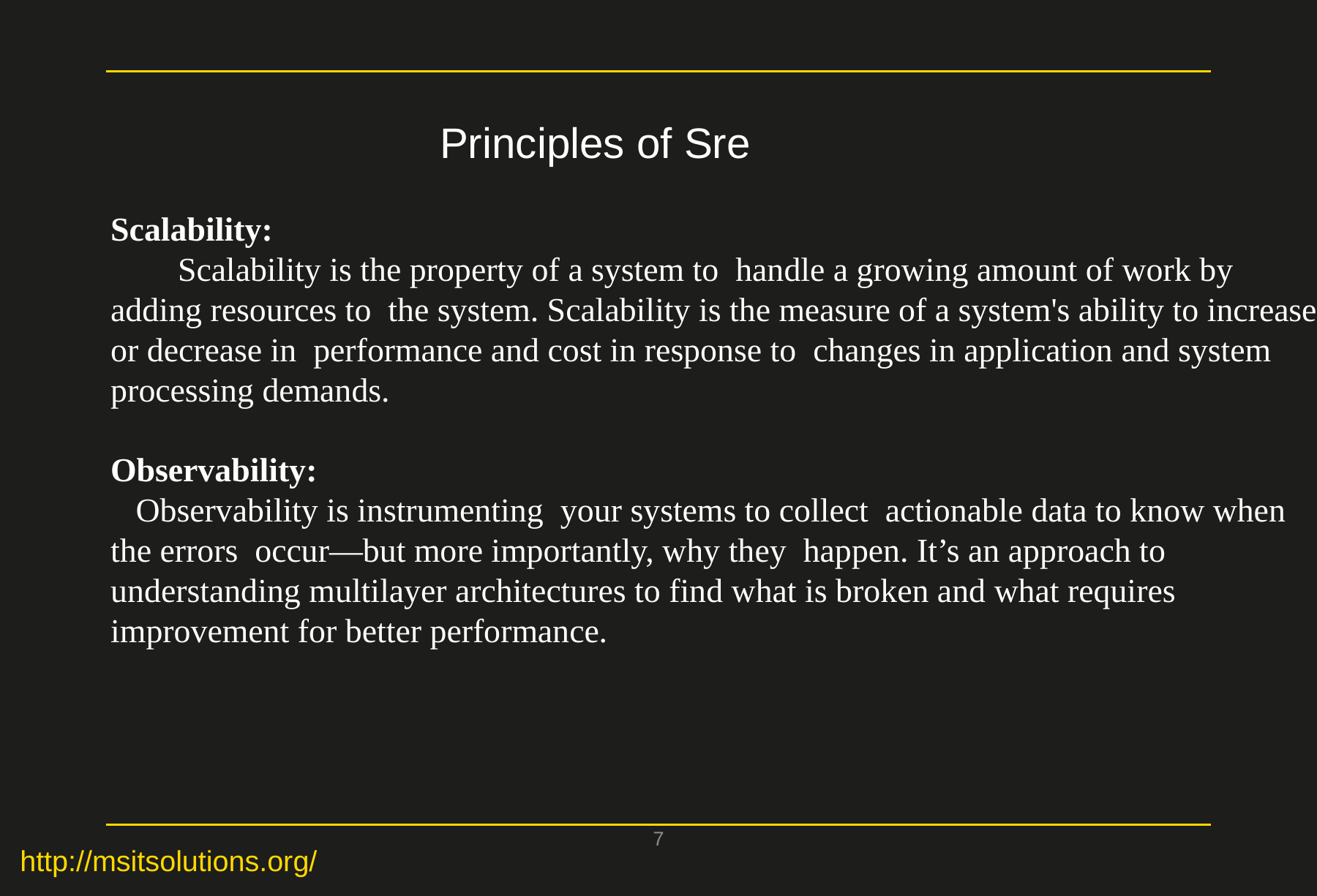

Principles of Sre

Scalability:
        Scalability is the property of a system to  handle a growing amount of work by  adding resources to  the system. Scalability is the measure of a system's ability to increase or decrease in  performance and cost in response to  changes in application and system processing demands.

Observability:
   Observability is instrumenting  your systems to collect  actionable data to know when the errors  occur—but more importantly, why they  happen. It’s an approach to understanding multilayer architectures to find what is broken and what requires  improvement for better performance.

7
 http://msitsolutions.org/